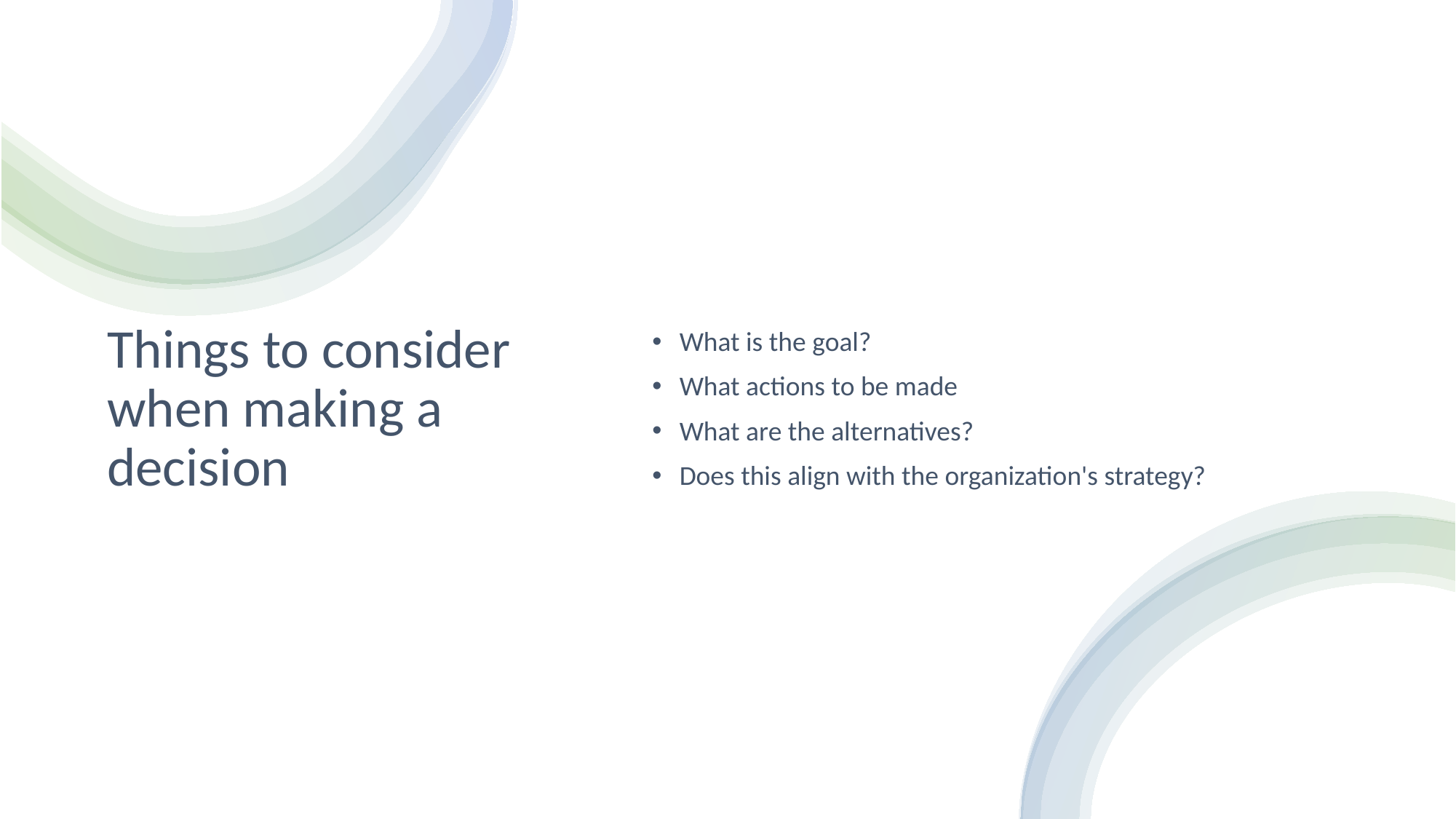

# Things to consider when making a decision
What is the goal?
What actions to be made
What are the alternatives?
Does this align with the organization's strategy?